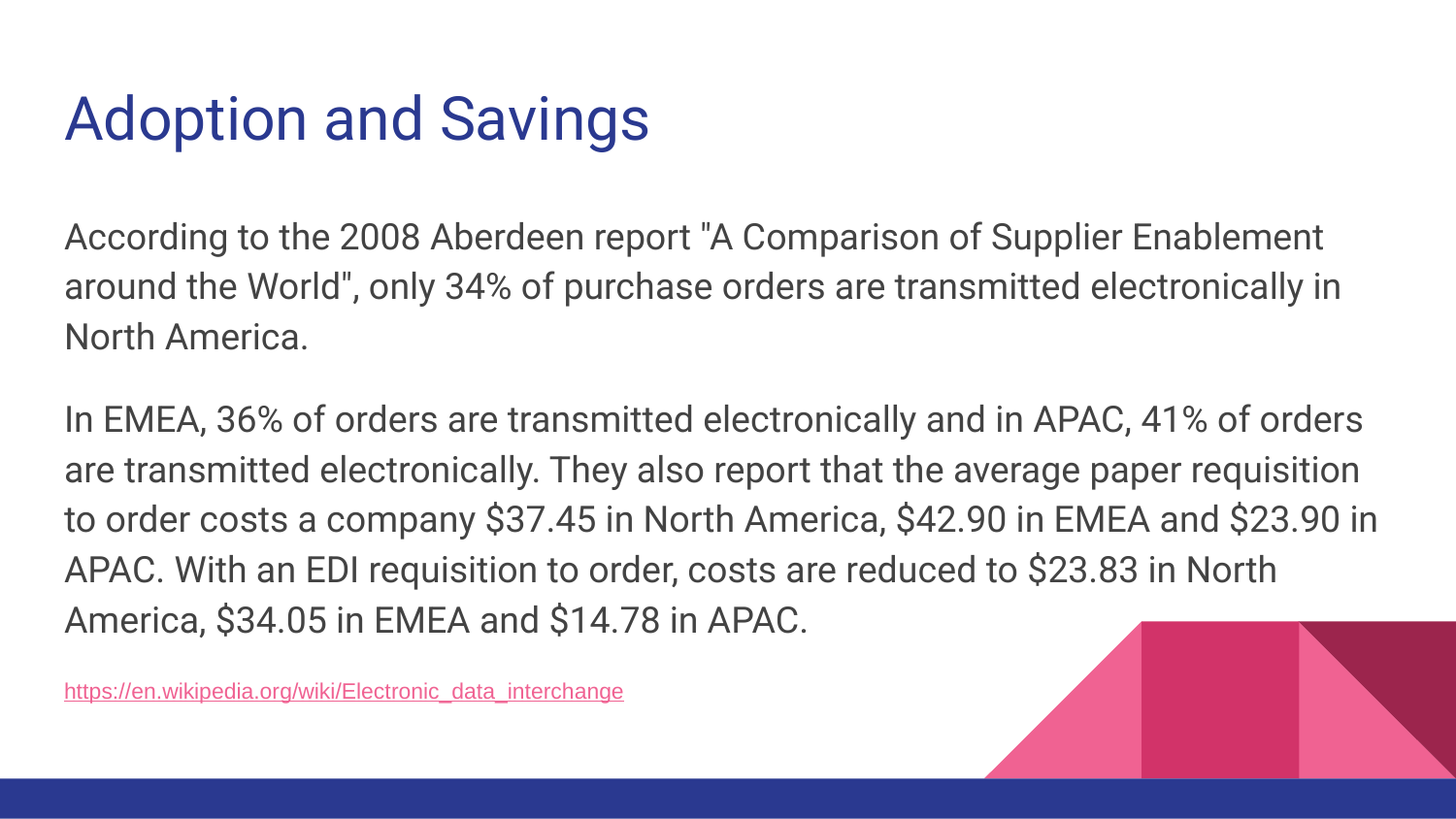

# Adoption and Savings
According to the 2008 Aberdeen report "A Comparison of Supplier Enablement around the World", only 34% of purchase orders are transmitted electronically in North America.
In EMEA, 36% of orders are transmitted electronically and in APAC, 41% of orders are transmitted electronically. They also report that the average paper requisition to order costs a company $37.45 in North America, $42.90 in EMEA and $23.90 in APAC. With an EDI requisition to order, costs are reduced to $23.83 in North America, $34.05 in EMEA and $14.78 in APAC.
https://en.wikipedia.org/wiki/Electronic_data_interchange